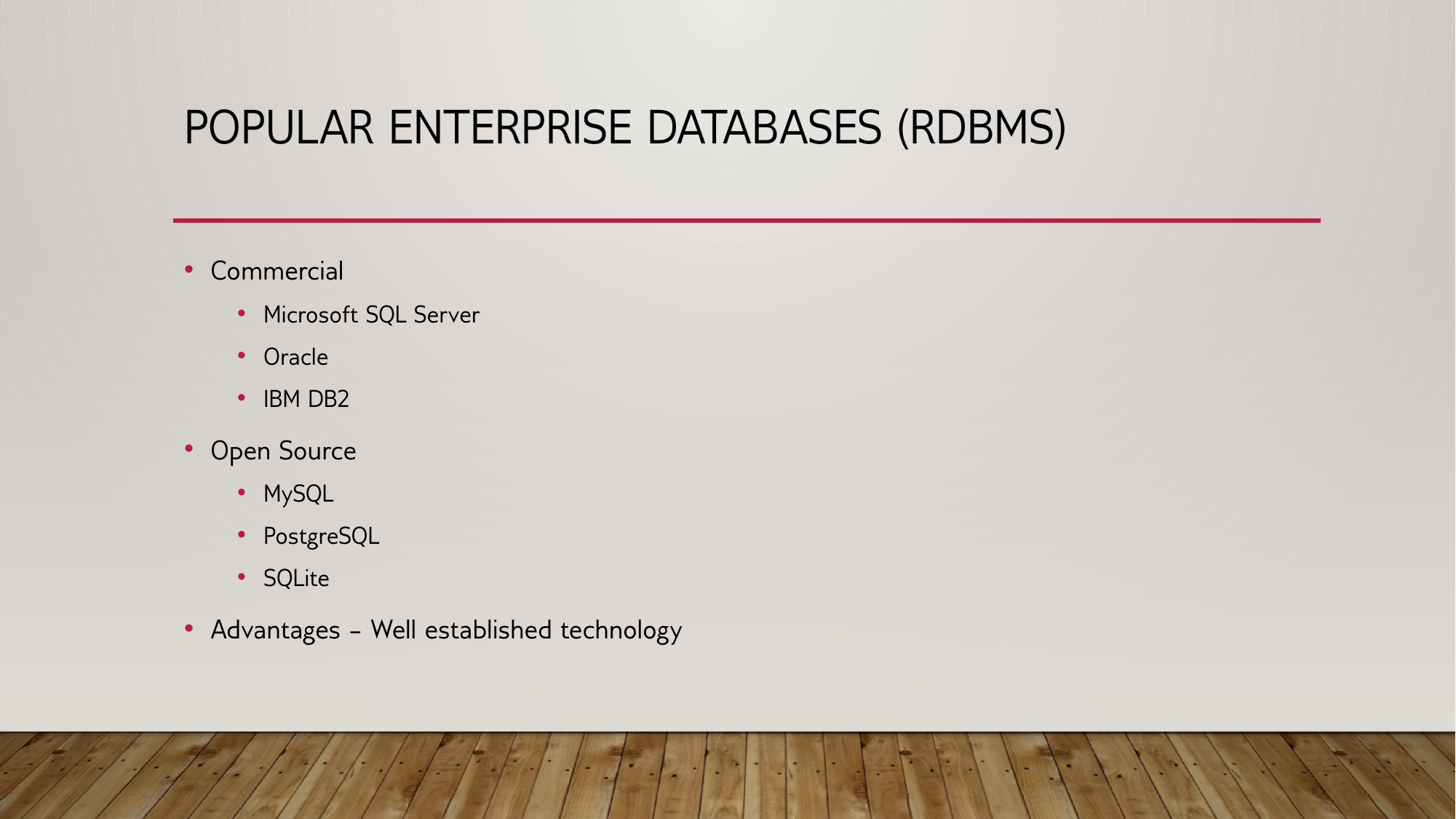

# Popular enterprise databases (RDBMS)
Commercial
Microsoft SQL Server
Oracle
IBM DB2
Open Source
MySQL
PostgreSQL
SQLite
Advantages – Well established technology